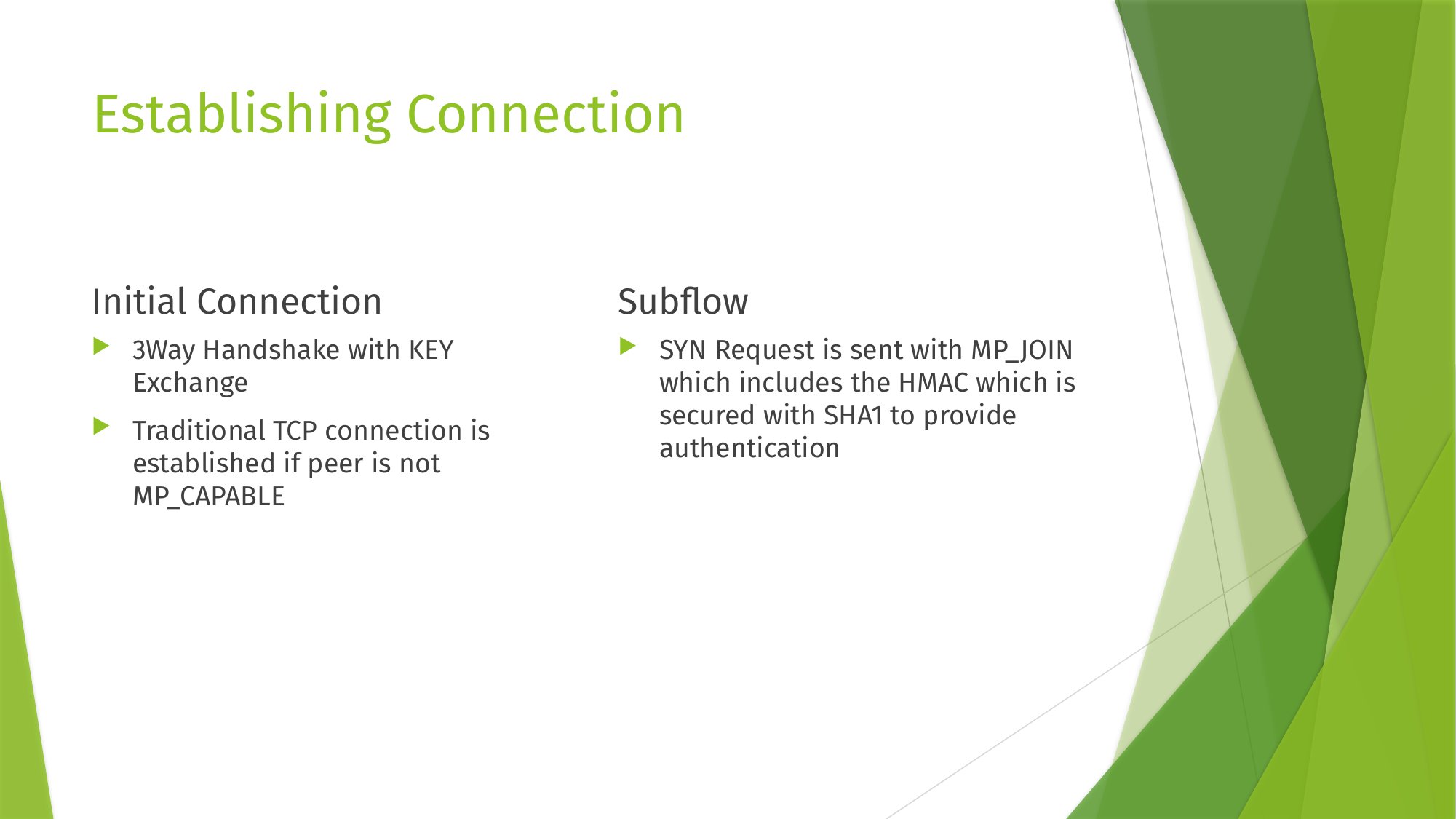

# Establishing Connection
Initial Connection
Subflow
3Way Handshake with KEY Exchange
Traditional TCP connection is established if peer is not MP_CAPABLE
SYN Request is sent with MP_JOIN which includes the HMAC which is secured with SHA1 to provide authentication